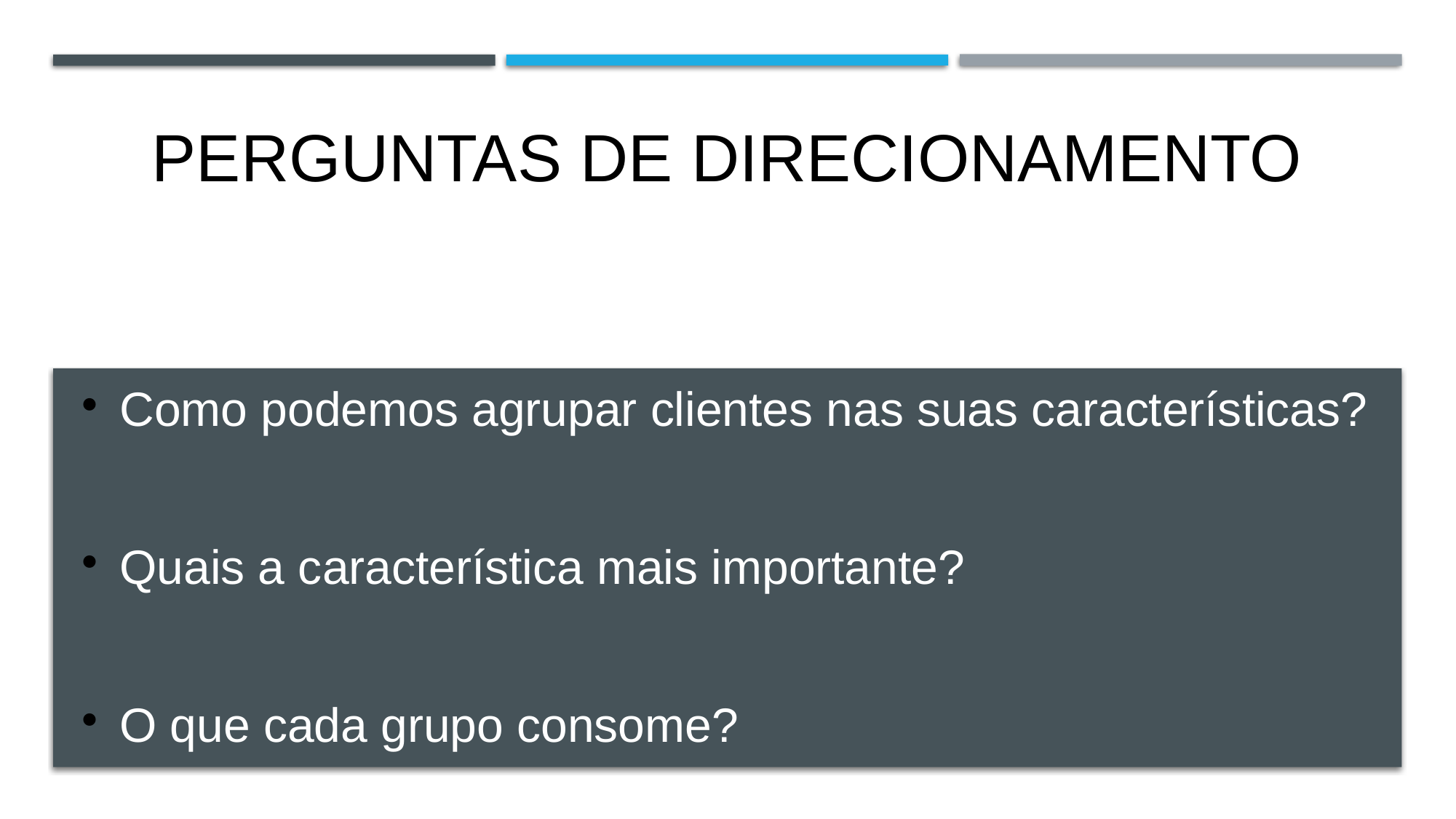

PERGUNTAS DE DIRECIONAMENTO
Como podemos agrupar clientes nas suas características?

Quais a característica mais importante?

O que cada grupo consome?